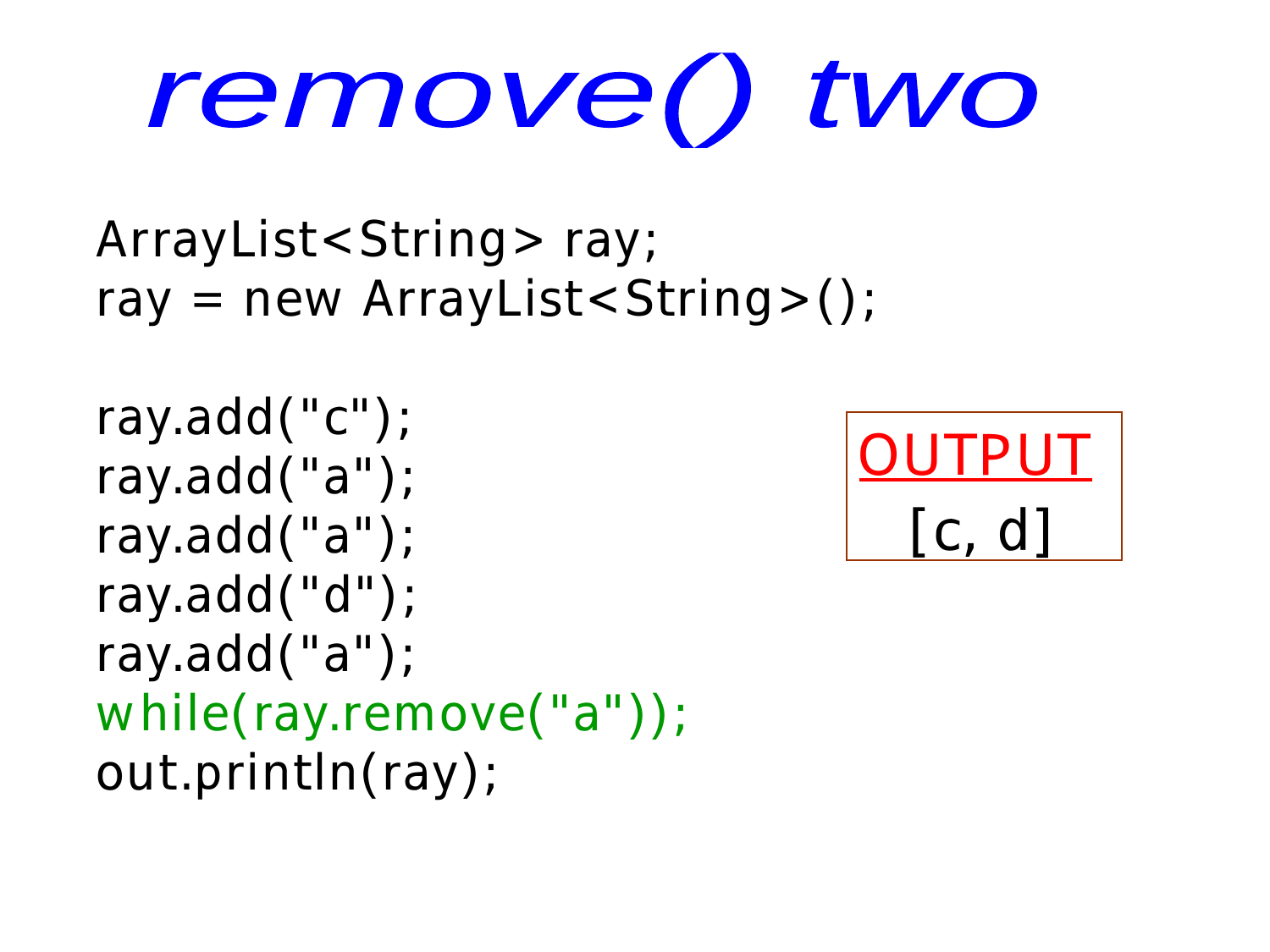

remove() two
ArrayList<String> ray;
ray = new ArrayList<String>();

ray.add("c");
ray.add("a");
ray.add("a");
ray.add("d");
ray.add("a");
while(ray.remove("a"));
out.println(ray);

[c, d]
OUTPUT